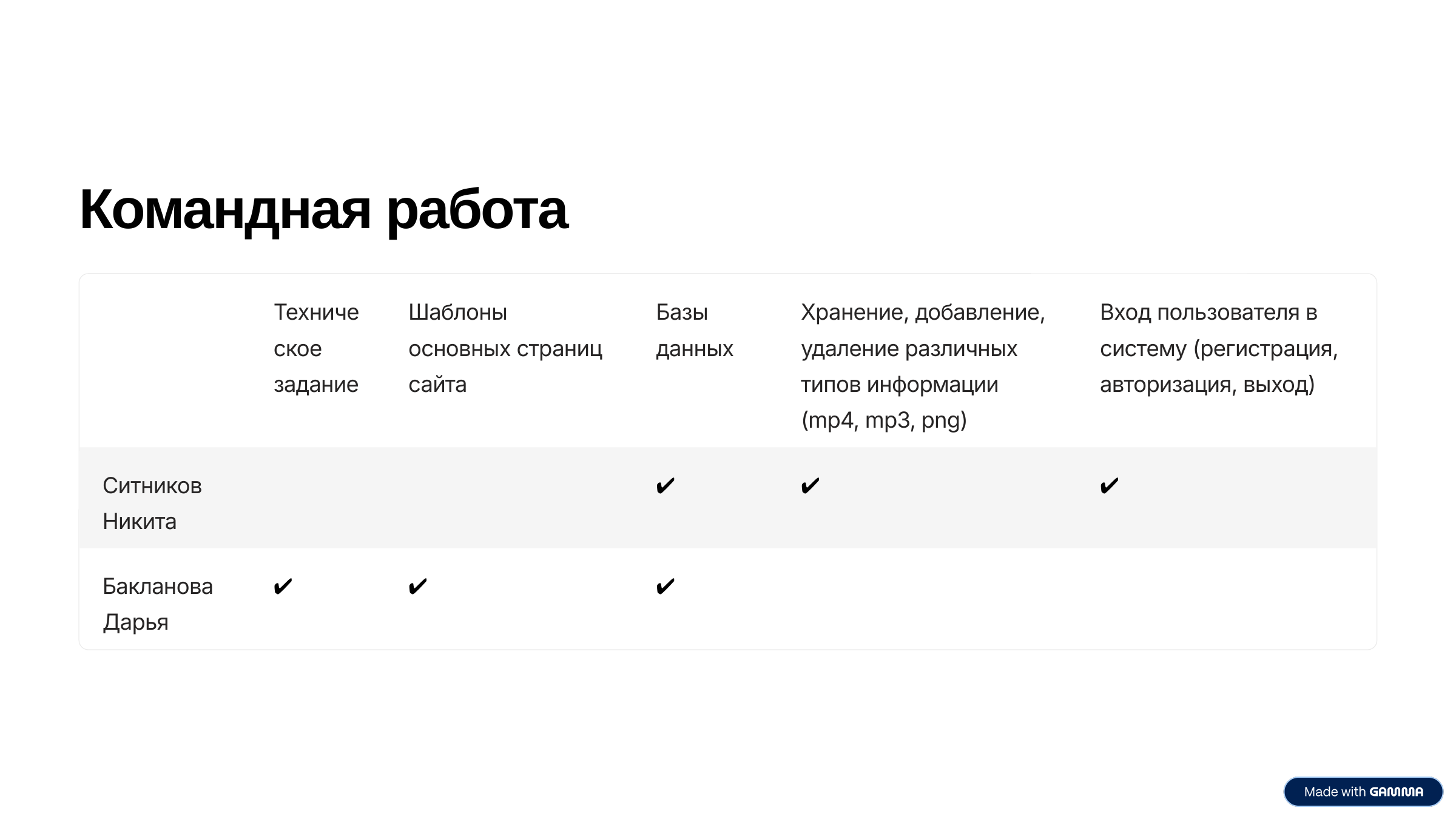

Командная работа

Техническое задание
Шаблоны основных страниц сайта
Базы данных
Хранение, добавление, удаление различных типов информации (mp4, mp3, png)
Вход пользователя в систему (регистрация, авторизация, выход)

Ситников Никита

✔
✔
✔

Бакланова Дарья
✔
✔
✔